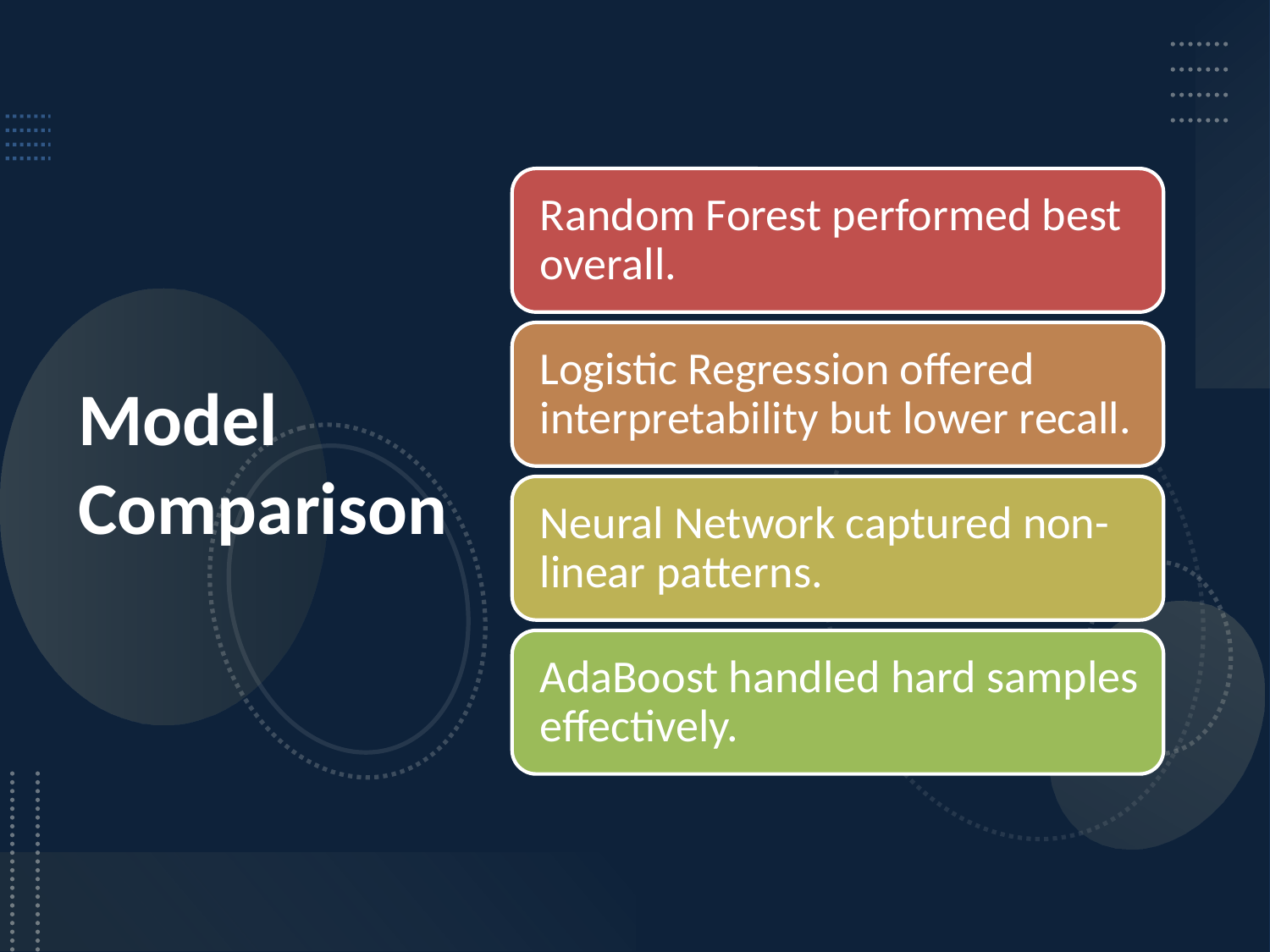

# Model Comparison
Random Forest performed best overall.
Logistic Regression offered interpretability but lower recall.
Neural Network captured non-linear patterns.
AdaBoost handled hard samples effectively.